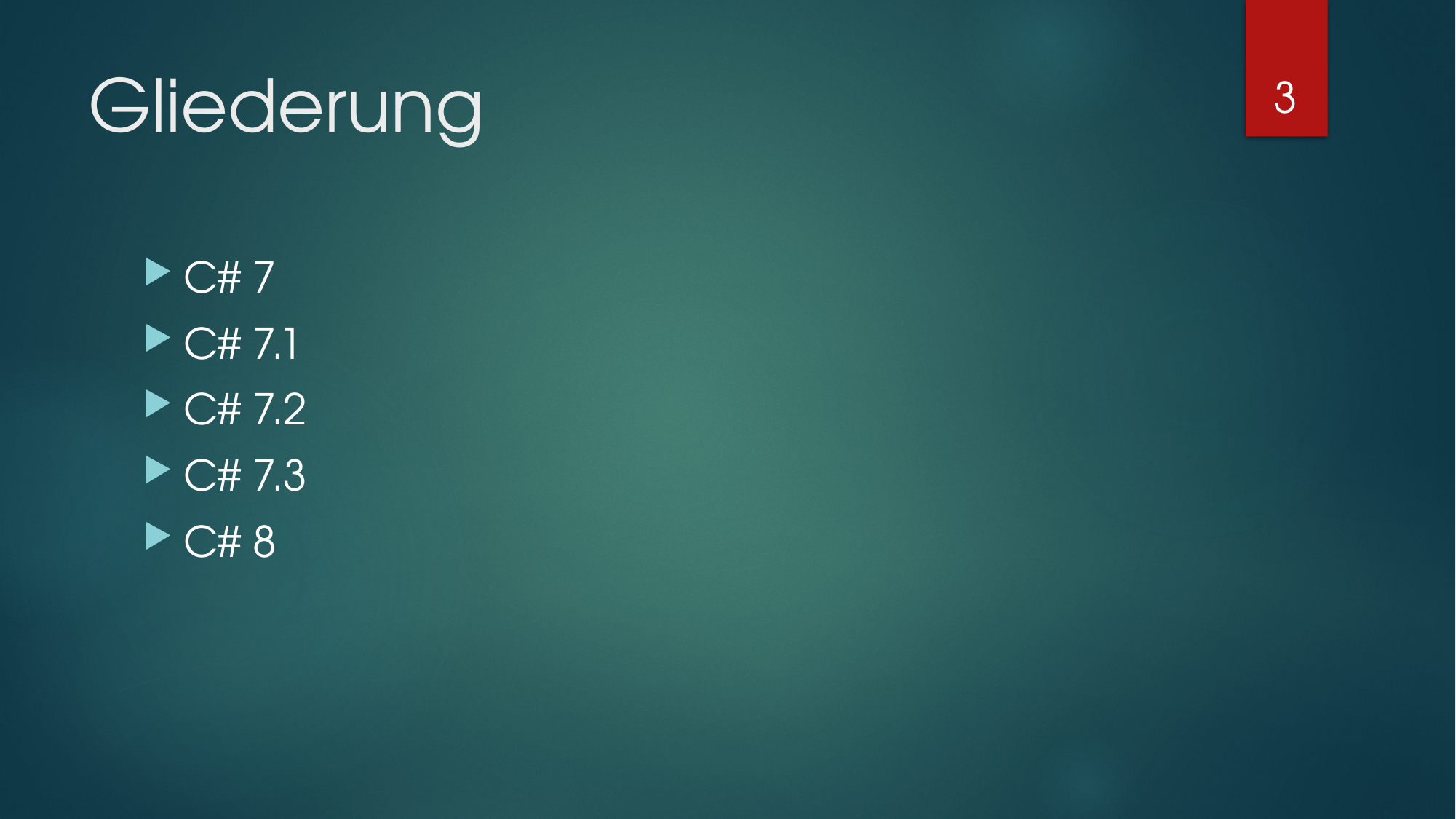

3
# Gliederung
C# 7
C# 7.1
C# 7.2
C# 7.3
C# 8